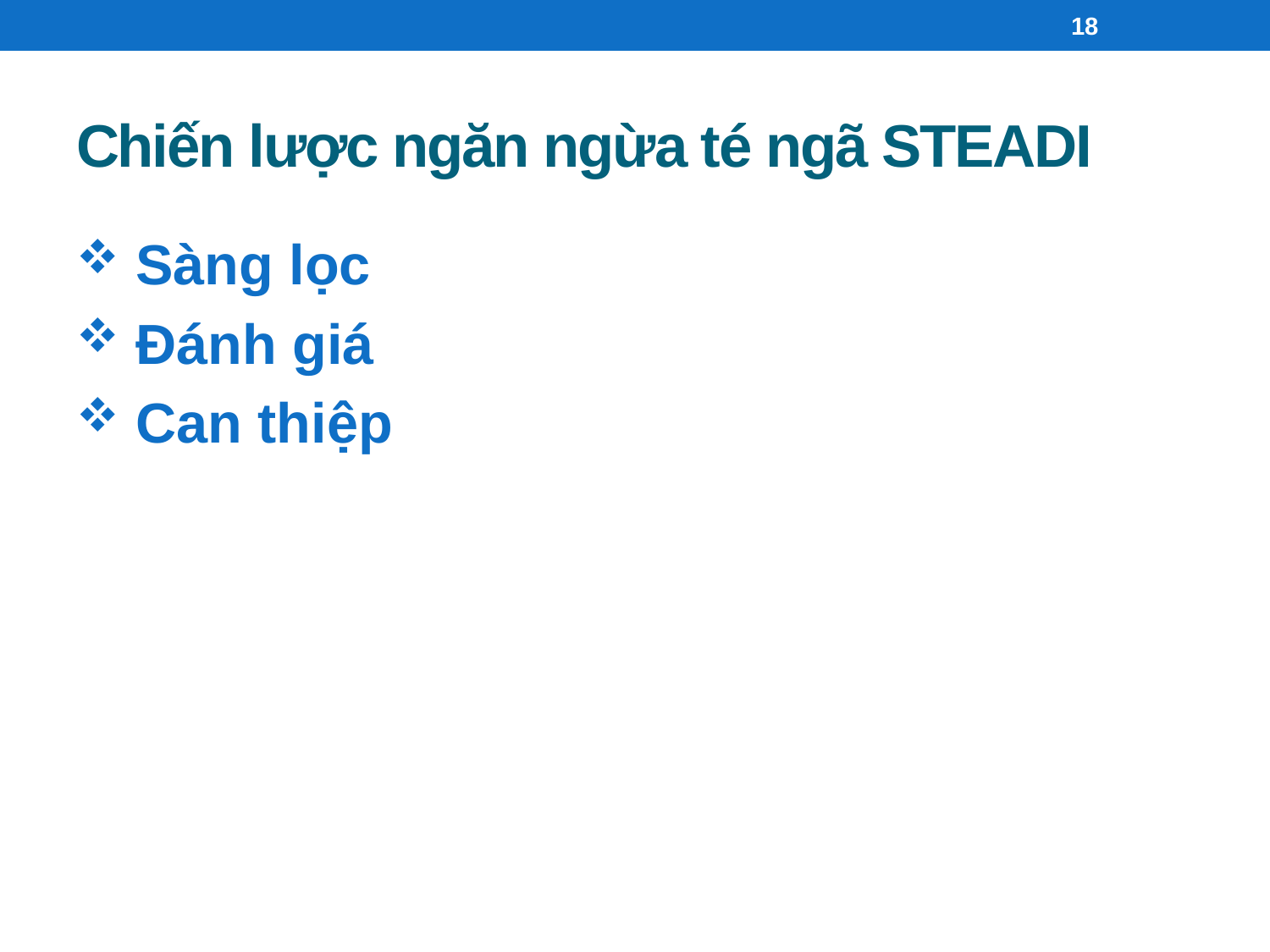

18
# Chiến lược ngăn ngừa té ngã STEADI
 Sàng lọc
 Đánh giá
 Can thiệp